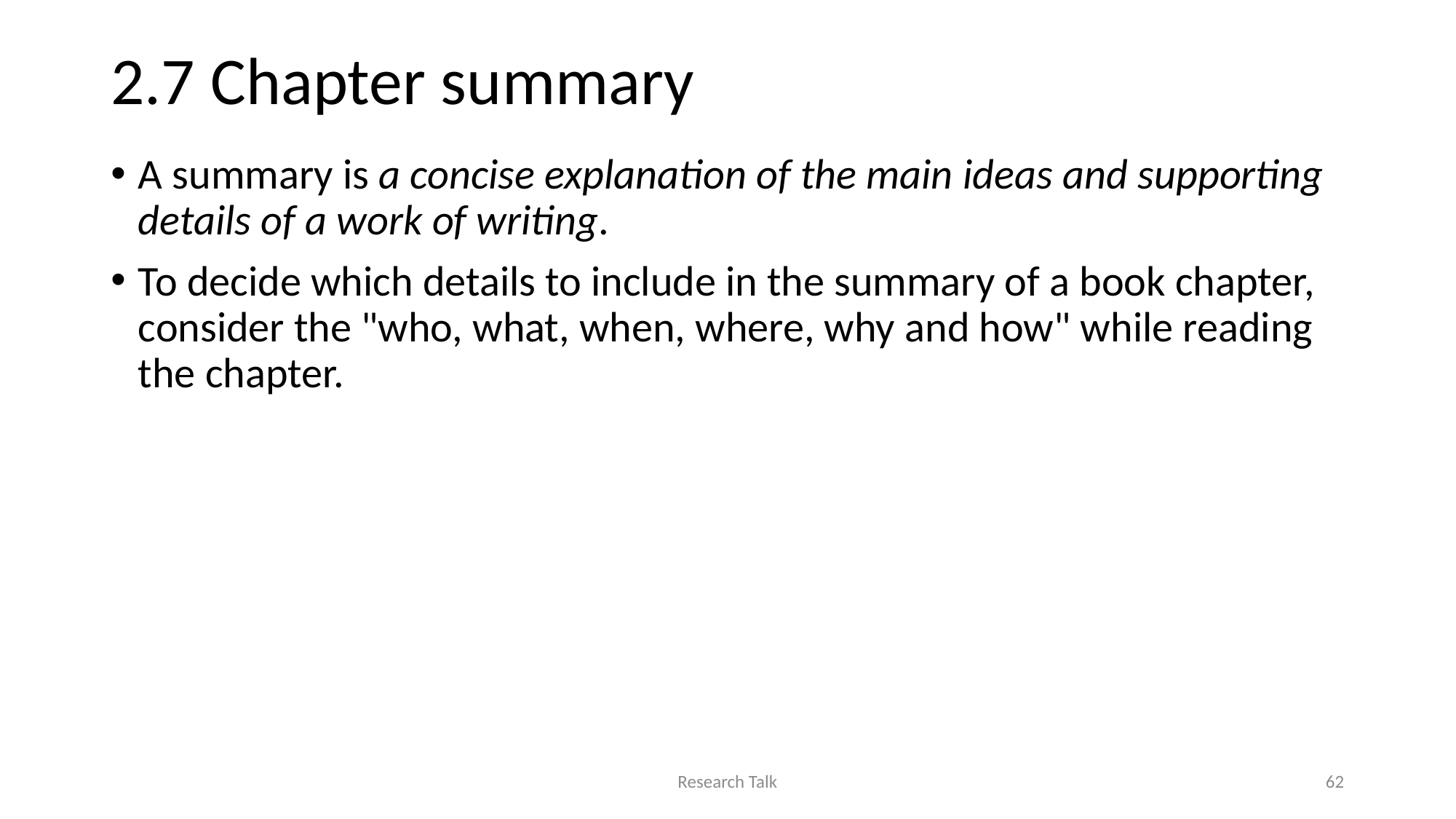

# 2.7 Chapter summary
A summary is a concise explanation of the main ideas and supporting details of a work of writing.
To decide which details to include in the summary of a book chapter, consider the "who, what, when, where, why and how" while reading the chapter.
Research Talk
62